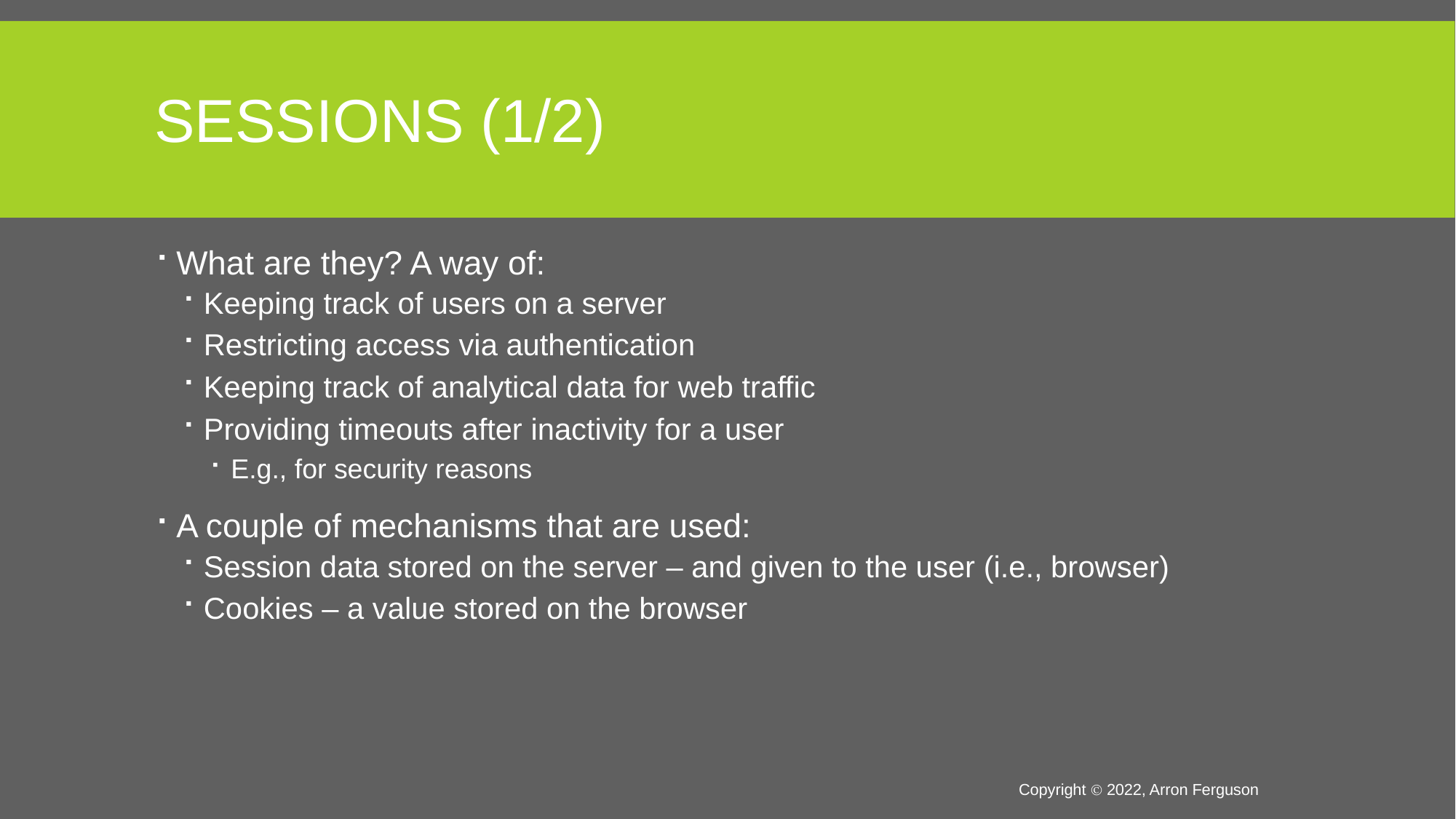

# Sessions (1/2)
What are they? A way of:
Keeping track of users on a server
Restricting access via authentication
Keeping track of analytical data for web traffic
Providing timeouts after inactivity for a user
E.g., for security reasons
A couple of mechanisms that are used:
Session data stored on the server – and given to the user (i.e., browser)
Cookies – a value stored on the browser
Copyright Ⓒ 2022, Arron Ferguson